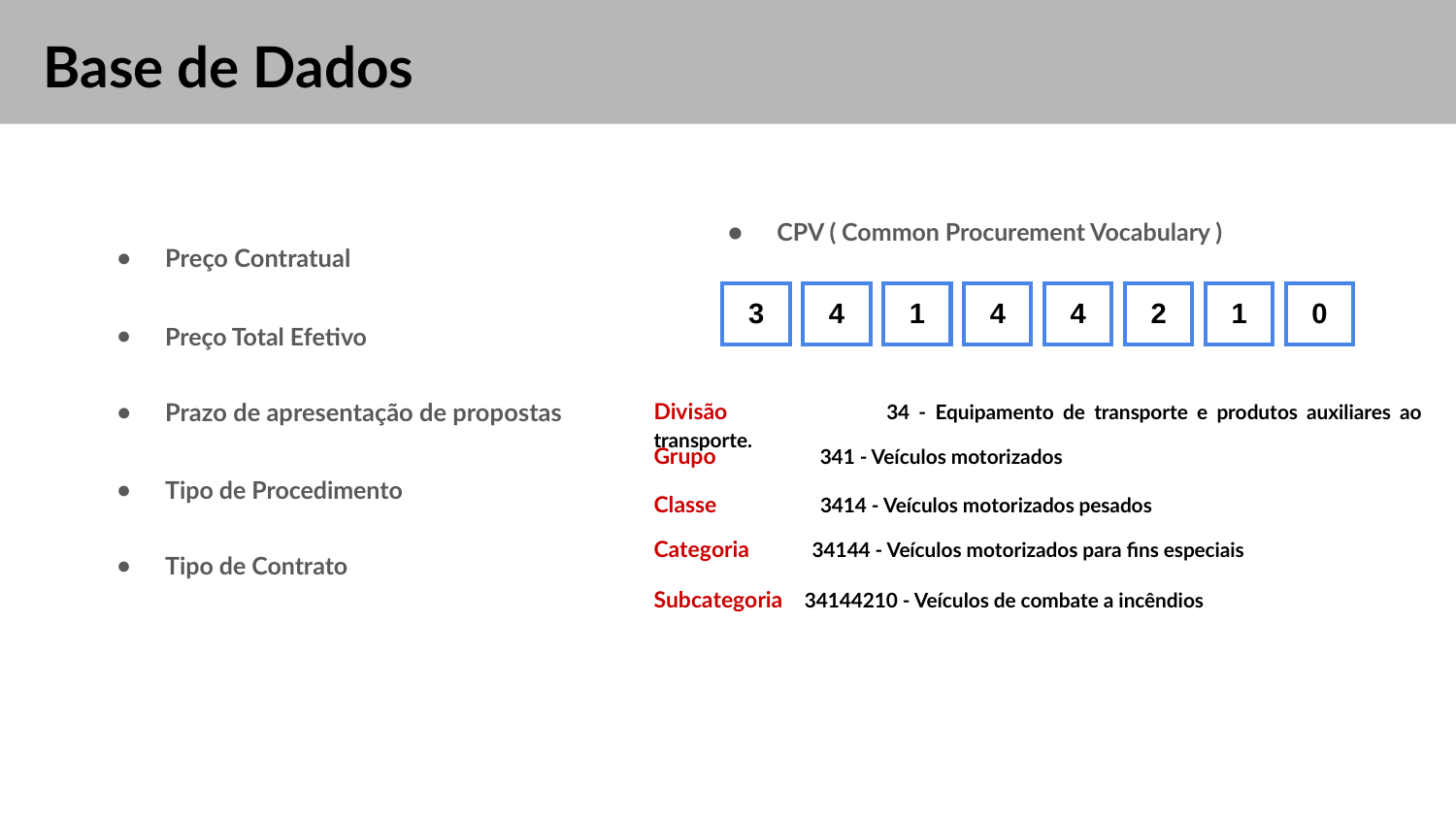

# Base de Dados
CPV ( Common Procurement Vocabulary )
Preço Contratual
| 3 |
| --- |
| 4 |
| --- |
| 1 |
| --- |
| 4 |
| --- |
| 4 |
| --- |
| 2 |
| --- |
| 1 |
| --- |
| 0 |
| --- |
Preço Total Efetivo
Divisão                34 - Equipamento de transporte e produtos auxiliares ao transporte.
Prazo de apresentação de propostas
Grupo                  341 - Veículos motorizados
Tipo de Procedimento
Classe                  3414 - Veículos motorizados pesados
Categoria           34144 - Veículos motorizados para fins especiais
Tipo de Contrato
Subcategoria    34144210 - Veículos de combate a incêndios